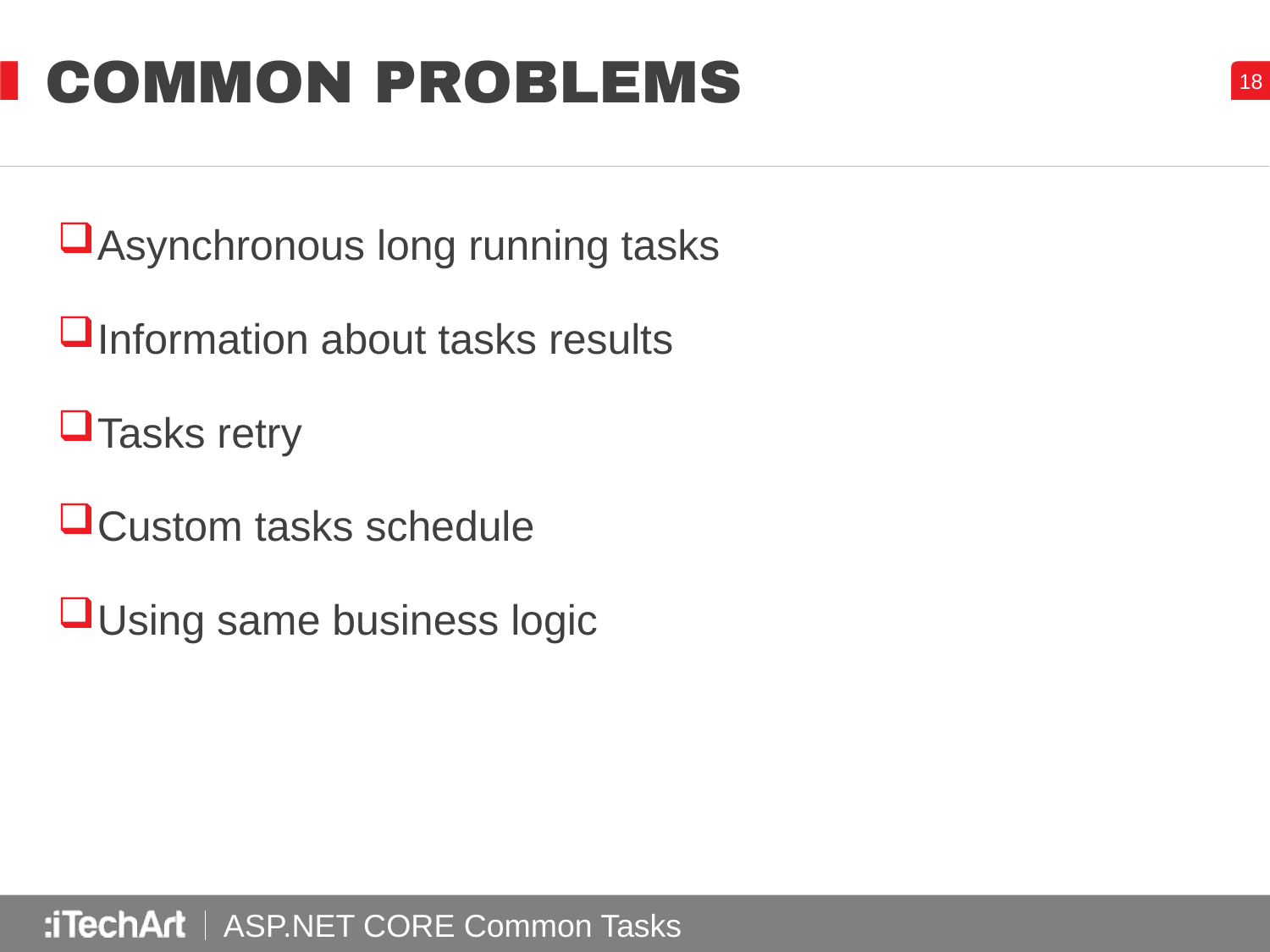

# COMMON Problems
Asynchronous long running tasks
Information about tasks results
Tasks retry
Custom tasks schedule
Using same business logic